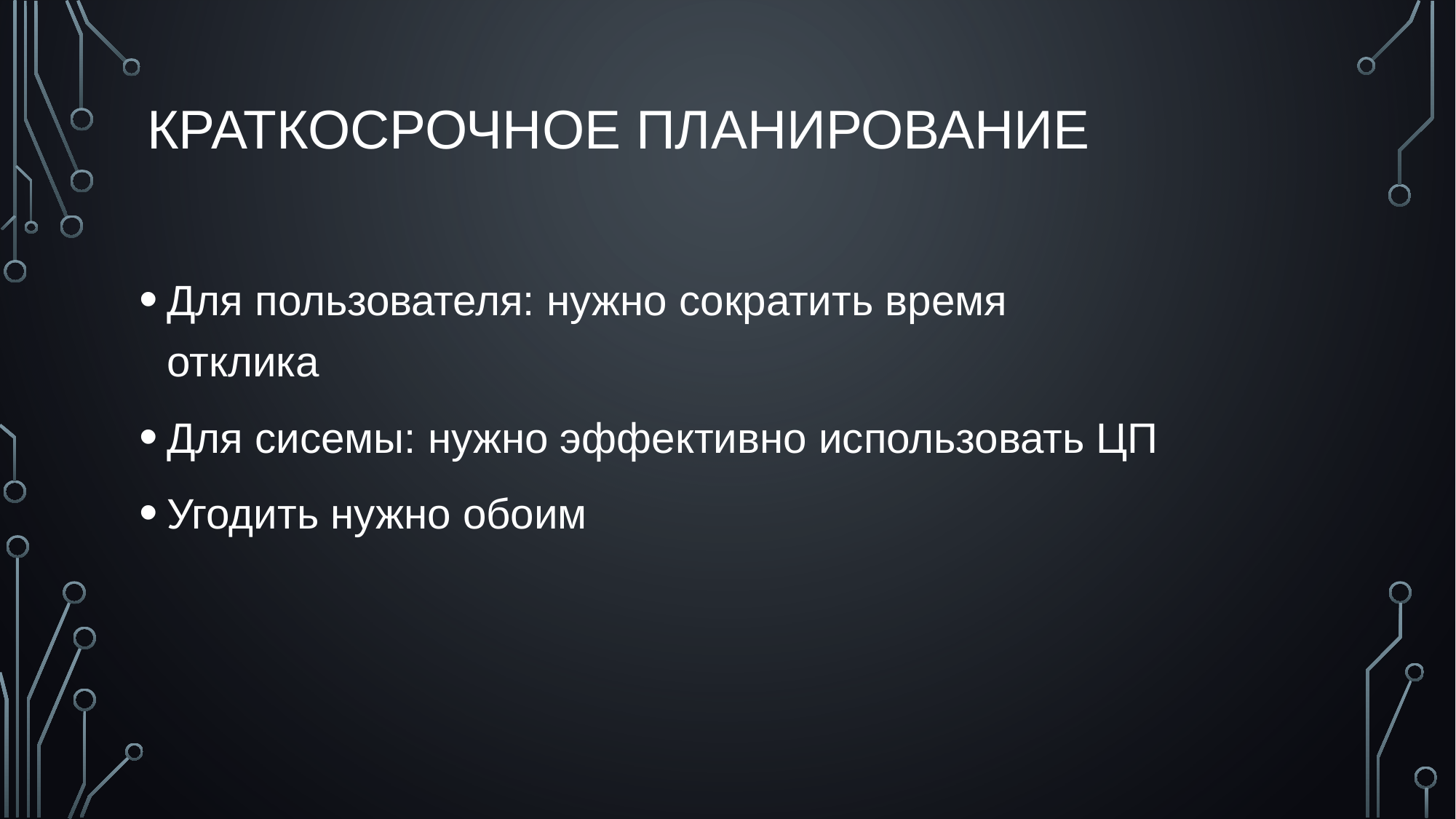

# Краткосрочное планирование
Для пользователя: нужно сократить время отклика
Для сисемы: нужно эффективно использовать ЦП
Угодить нужно обоим